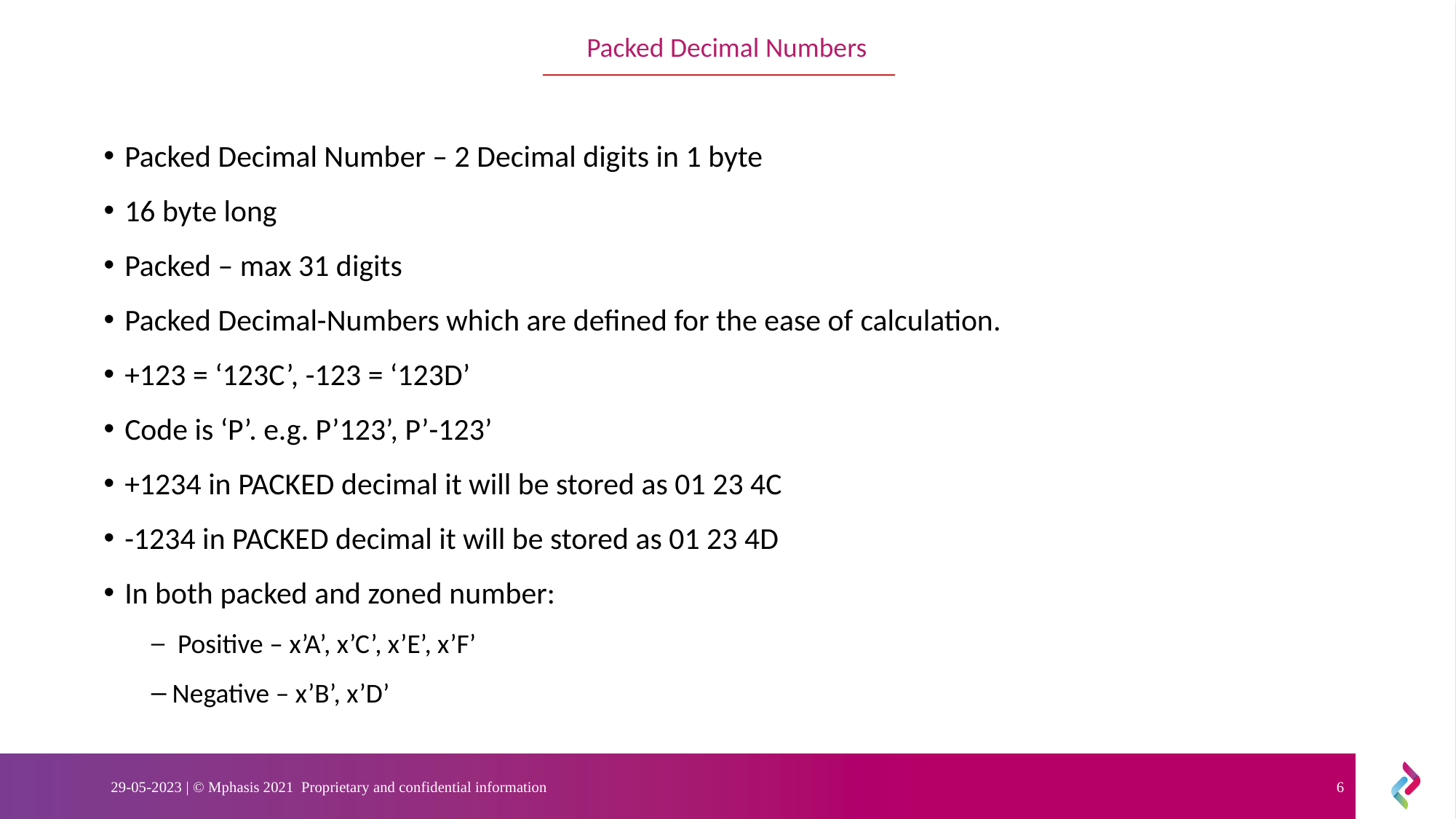

Packed Decimal Numbers
Packed Decimal Number – 2 Decimal digits in 1 byte
16 byte long
Packed – max 31 digits
Packed Decimal-Numbers which are defined for the ease of calculation.
+123 = ‘123C’, -123 = ‘123D’
Code is ‘P’. e.g. P’123’, P’-123’
+1234 in PACKED decimal it will be stored as 01 23 4C
-1234 in PACKED decimal it will be stored as 01 23 4D
In both packed and zoned number:
 Positive – x’A’, x’C’, x’E’, x’F’
Negative – x’B’, x’D’

29-05-2023 | © Mphasis 2021  Proprietary and confidential information
6